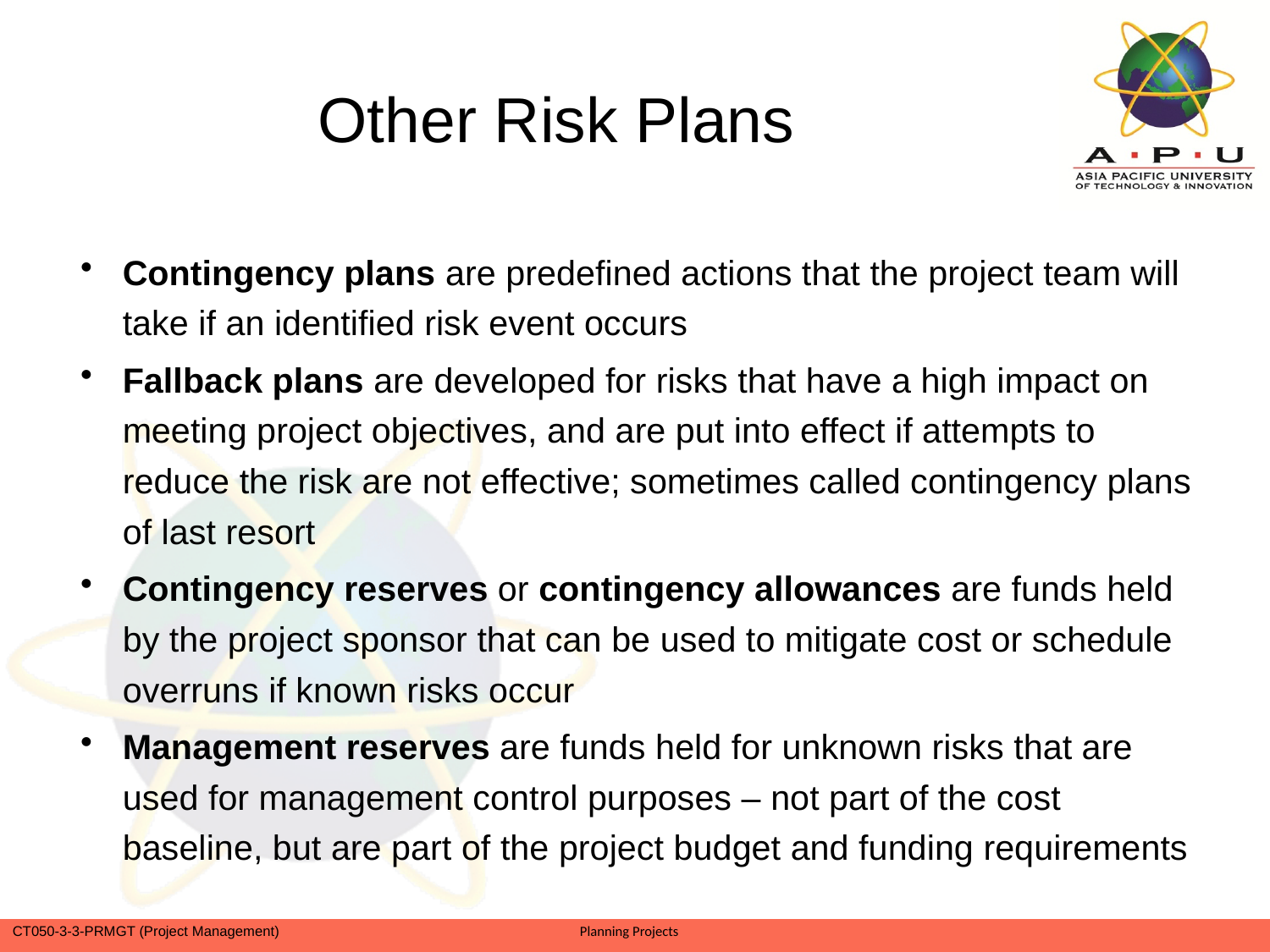

# Other Risk Plans
Contingency plans are predefined actions that the project team will take if an identified risk event occurs
Fallback plans are developed for risks that have a high impact on meeting project objectives, and are put into effect if attempts to reduce the risk are not effective; sometimes called contingency plans of last resort
Contingency reserves or contingency allowances are funds held by the project sponsor that can be used to mitigate cost or schedule overruns if known risks occur
Management reserves are funds held for unknown risks that are used for management control purposes – not part of the cost baseline, but are part of the project budget and funding requirements